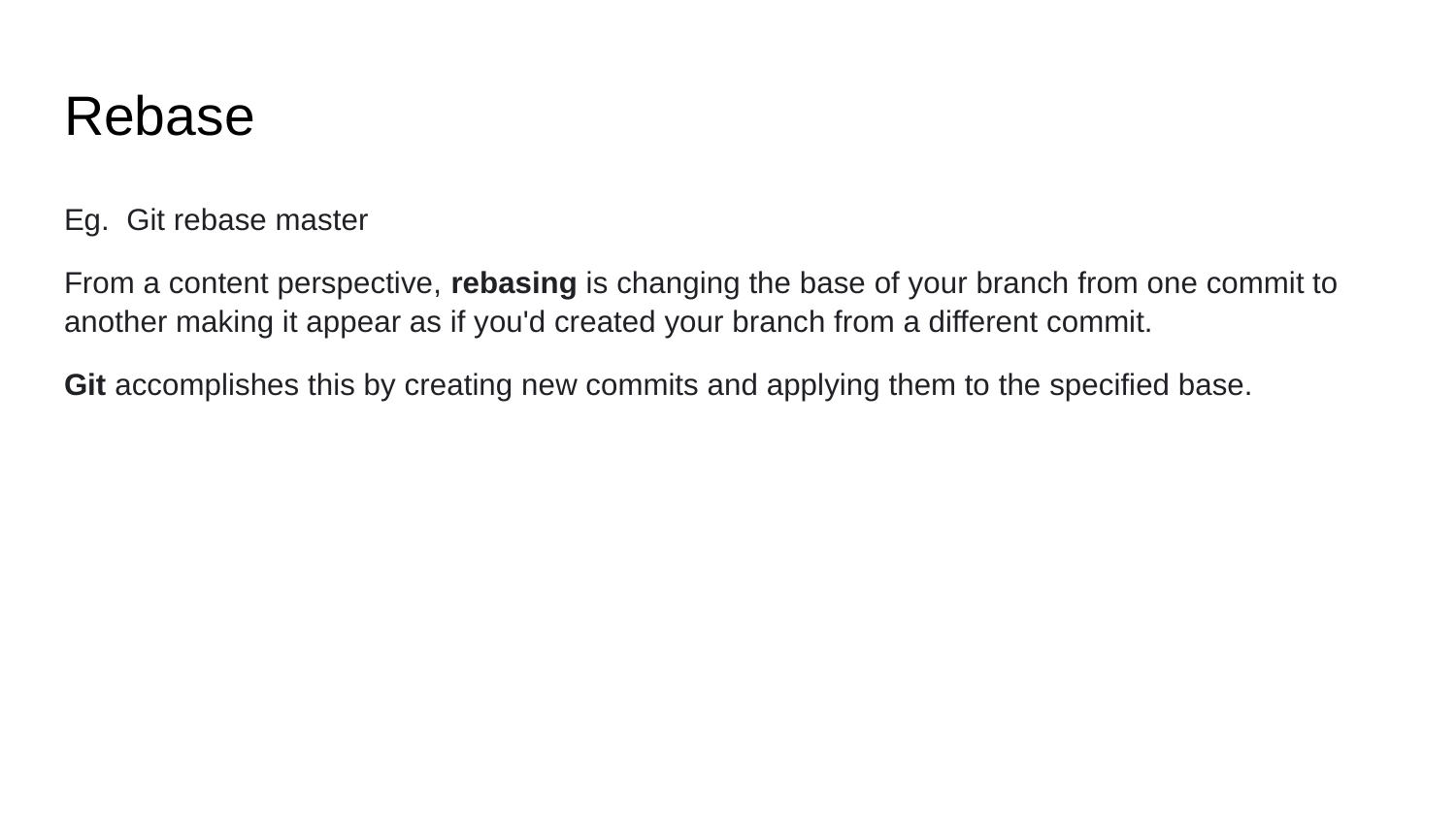

# Rebase
Eg.  Git rebase master
From a content perspective, rebasing is changing the base of your branch from one commit to another making it appear as if you'd created your branch from a different commit.
Git accomplishes this by creating new commits and applying them to the specified base.